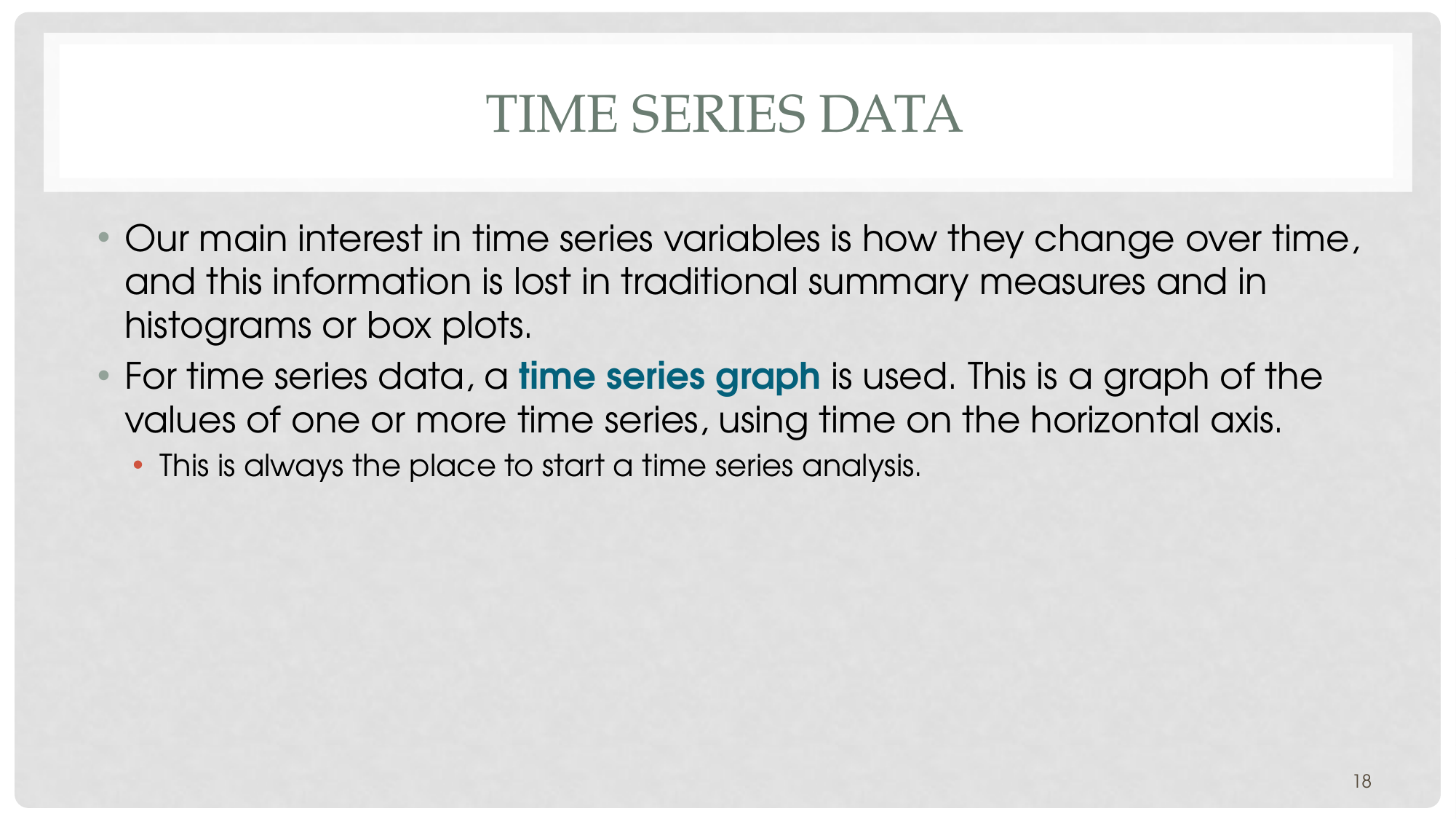

# Time Series Data
Our main interest in time series variables is how they change over time, and this information is lost in traditional summary measures and in histograms or box plots.
For time series data, a time series graph is used. This is a graph of the values of one or more time series, using time on the horizontal axis.
This is always the place to start a time series analysis.
18